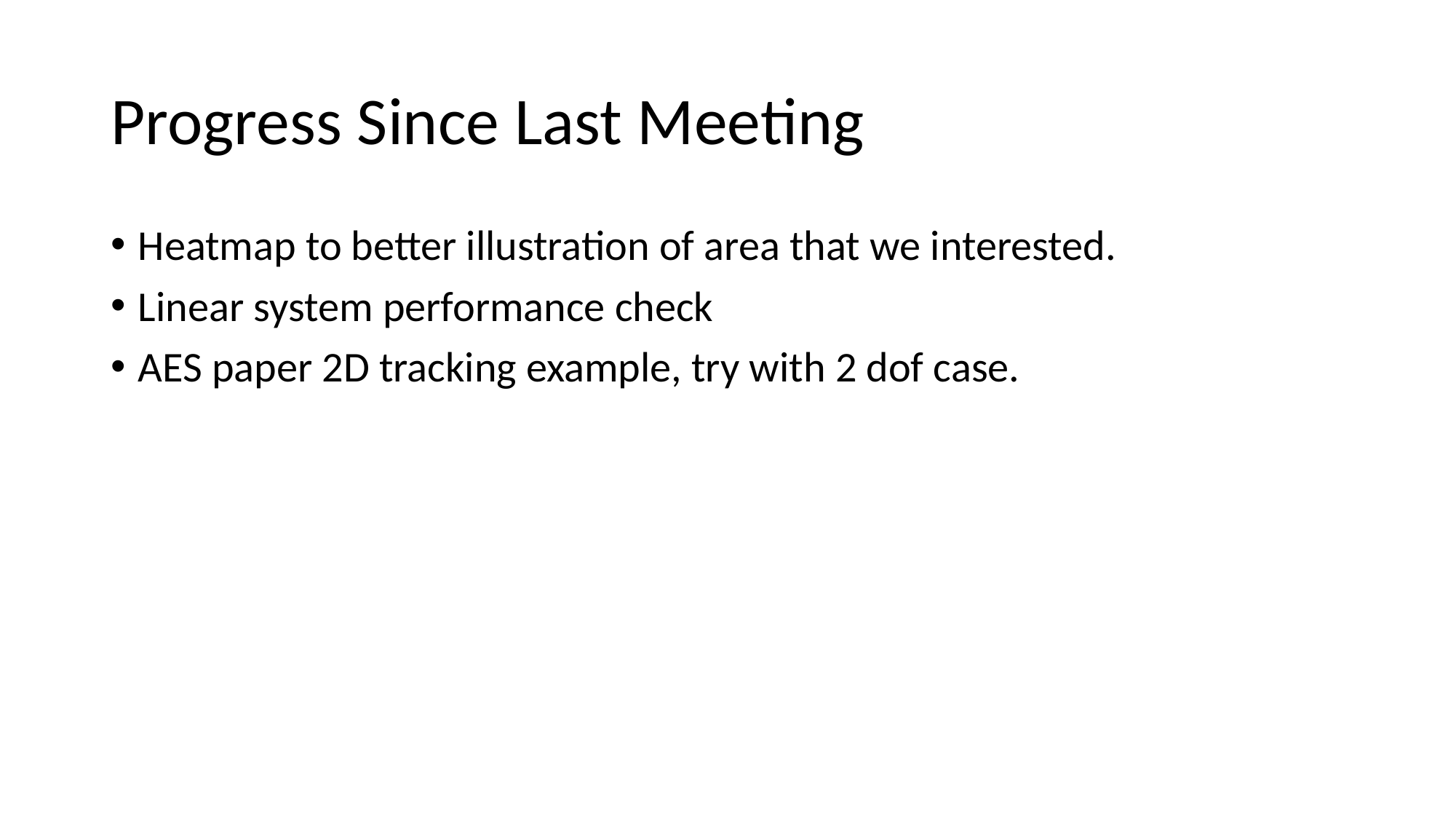

# Progress Since Last Meeting
Heatmap to better illustration of area that we interested.
Linear system performance check
AES paper 2D tracking example, try with 2 dof case.